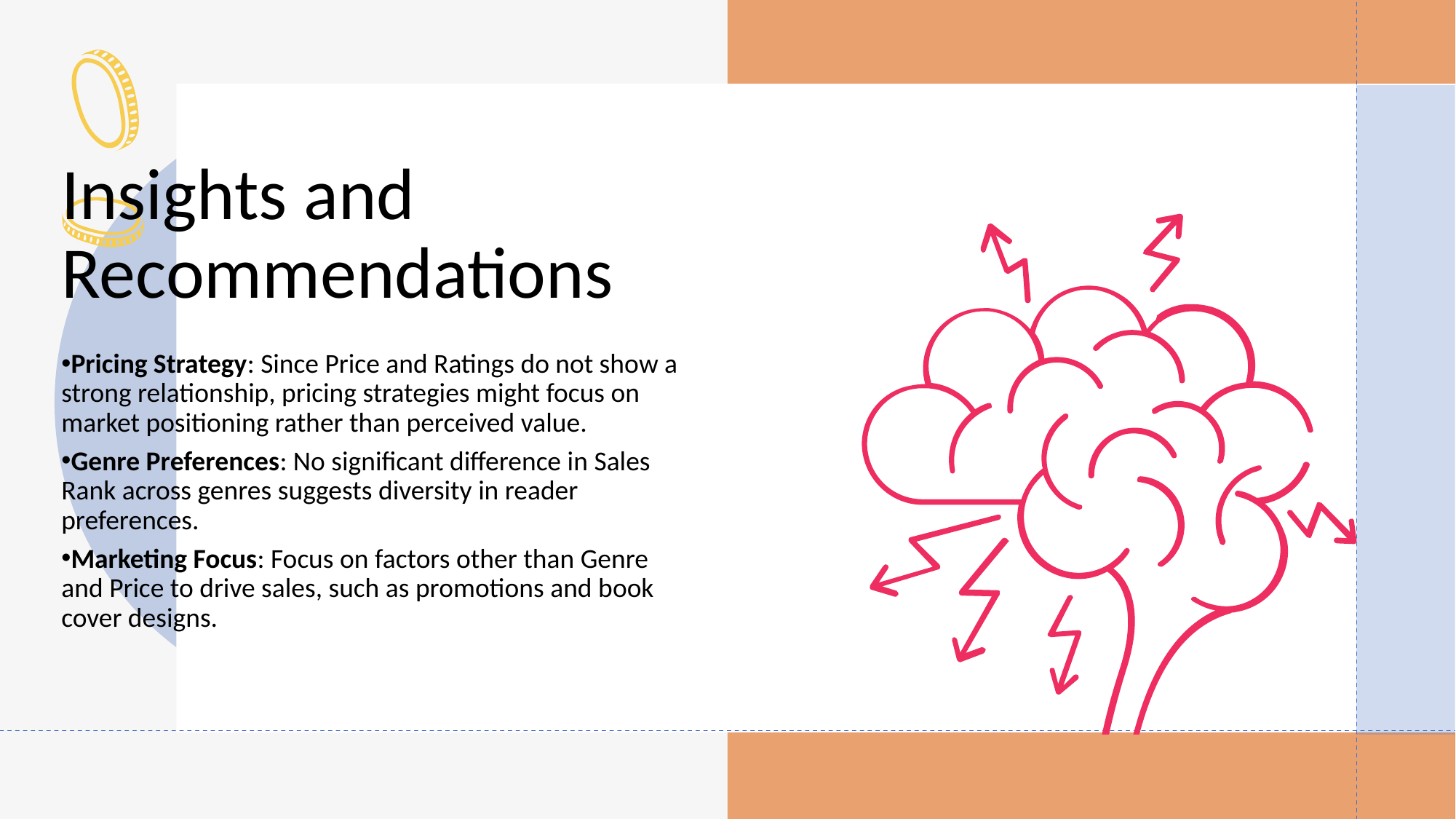

# Insights and Recommendations

Pricing Strategy: Since Price and Ratings do not show a strong relationship, pricing strategies might focus on market positioning rather than perceived value.
Genre Preferences: No significant difference in Sales Rank across genres suggests diversity in reader preferences.
Marketing Focus: Focus on factors other than Genre and Price to drive sales, such as promotions and book cover designs.